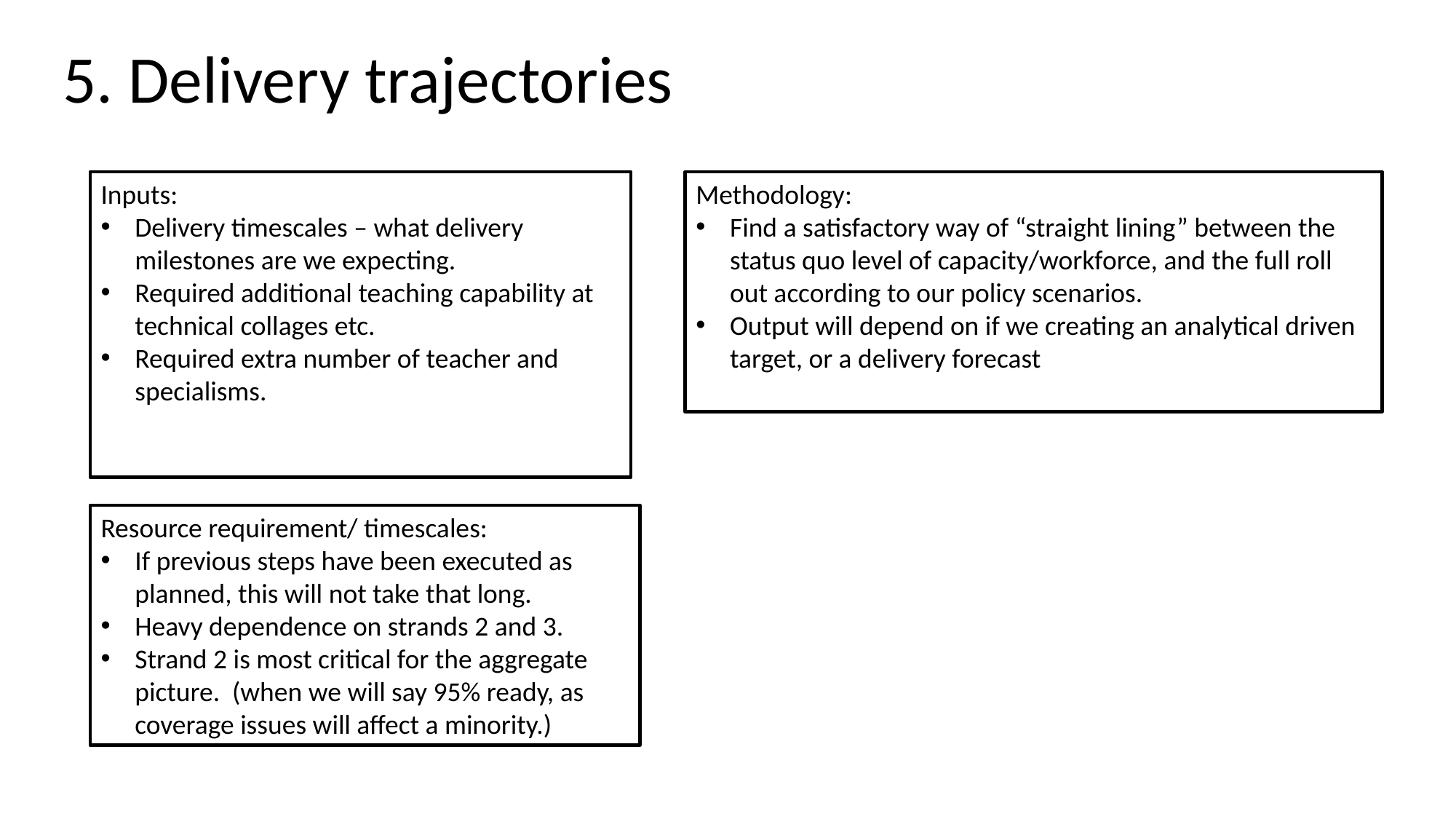

# 5. Delivery trajectories
Inputs:
Delivery timescales – what delivery milestones are we expecting.
Required additional teaching capability at technical collages etc.
Required extra number of teacher and specialisms.

Methodology:
Find a satisfactory way of “straight lining” between the status quo level of capacity/workforce, and the full roll out according to our policy scenarios.
Output will depend on if we creating an analytical driven target, or a delivery forecast

Resource requirement/ timescales:
If previous steps have been executed as planned, this will not take that long.
Heavy dependence on strands 2 and 3.
Strand 2 is most critical for the aggregate picture.  (when we will say 95% ready, as coverage issues will affect a minority.)